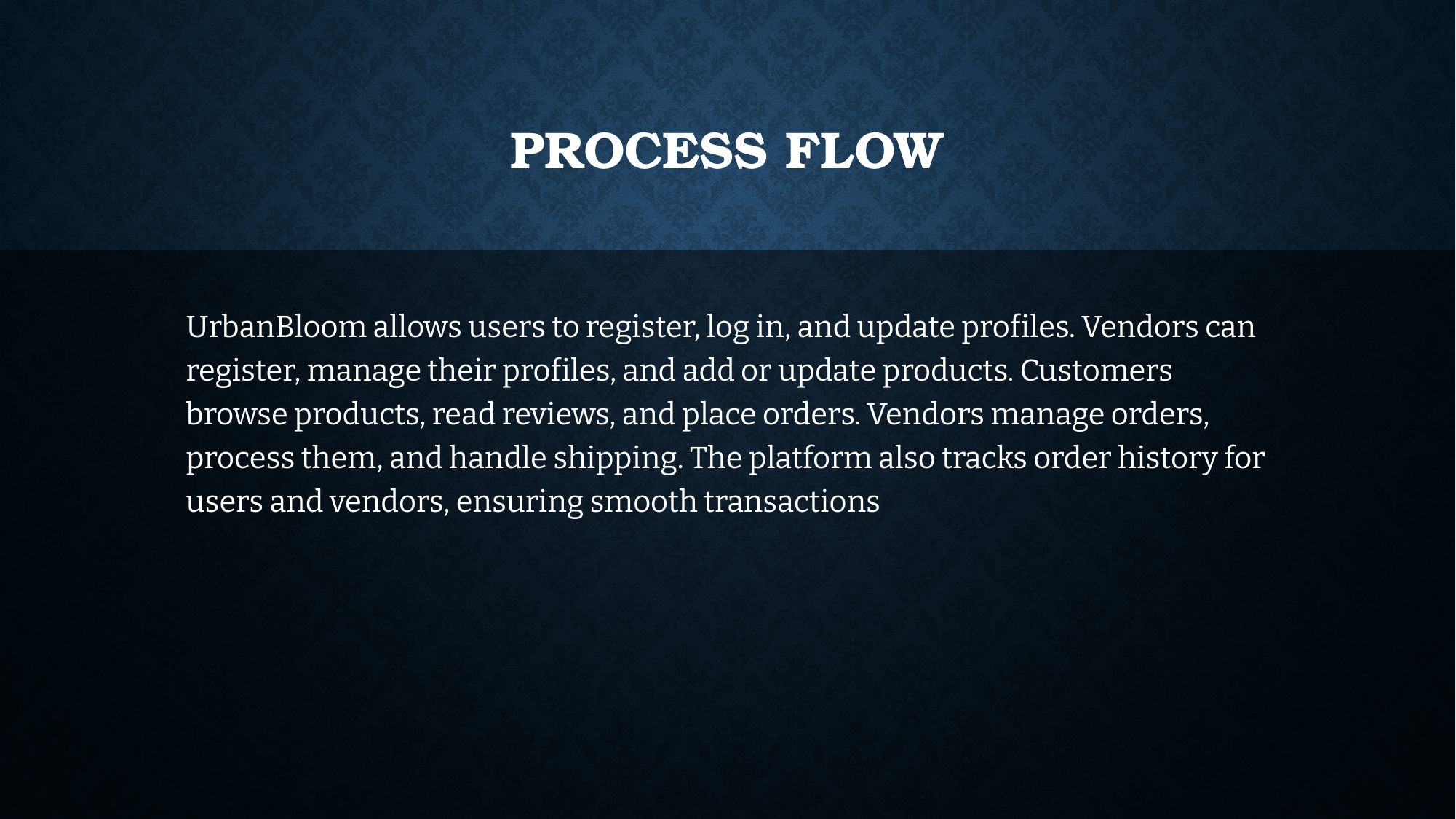

# PROCESS FLOW

UrbanBloom allows users to register, log in, and update profiles. Vendors can register, manage their profiles, and add or update products. Customers browse products, read reviews, and place orders. Vendors manage orders, process them, and handle shipping. The platform also tracks order history for users and vendors, ensuring smooth transactions